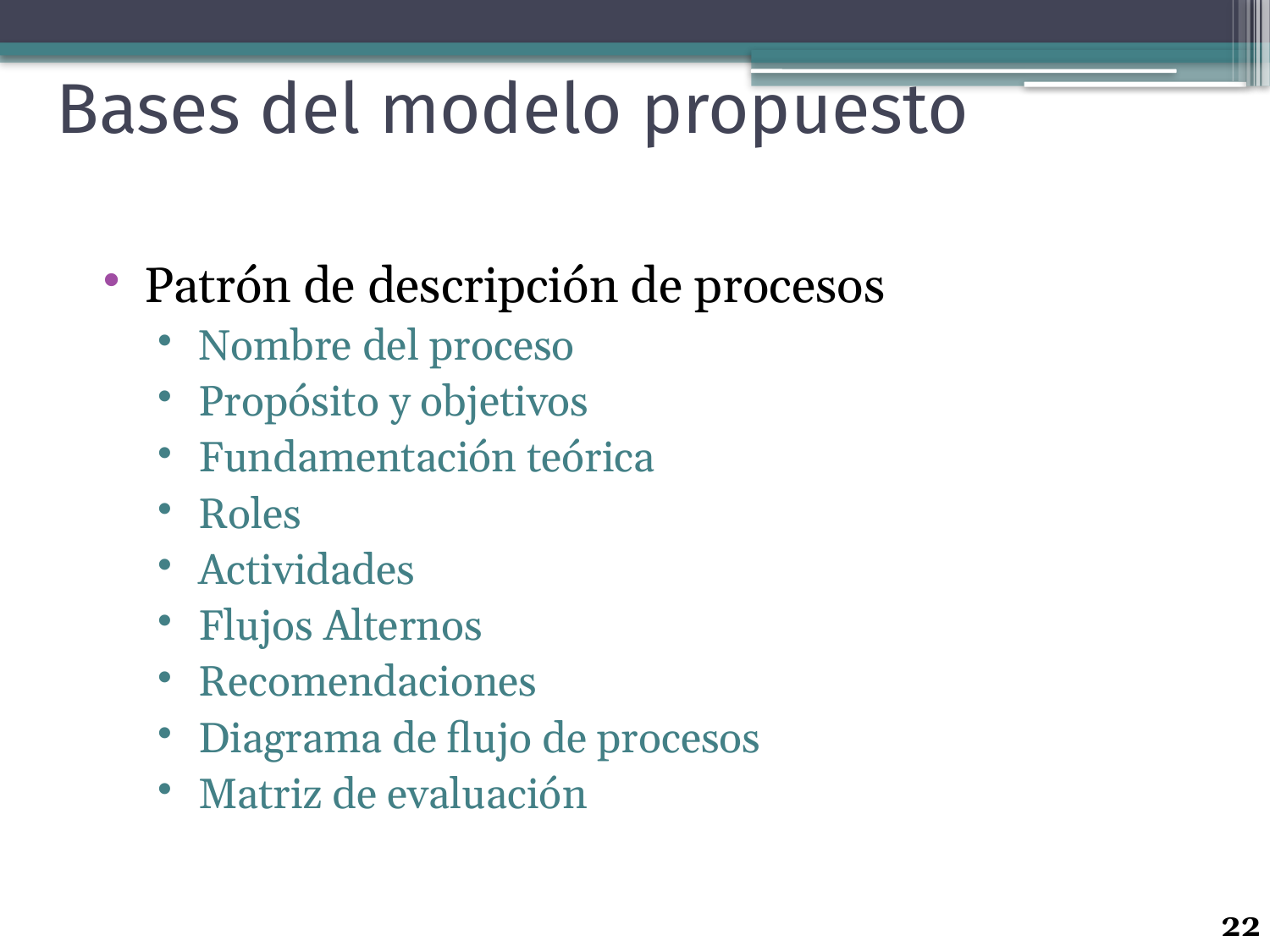

# Bases del modelo propuesto
Patrón de descripción de procesos
Nombre del proceso
Propósito y objetivos
Fundamentación teórica
Roles
Actividades
Flujos Alternos
Recomendaciones
Diagrama de flujo de procesos
Matriz de evaluación
22